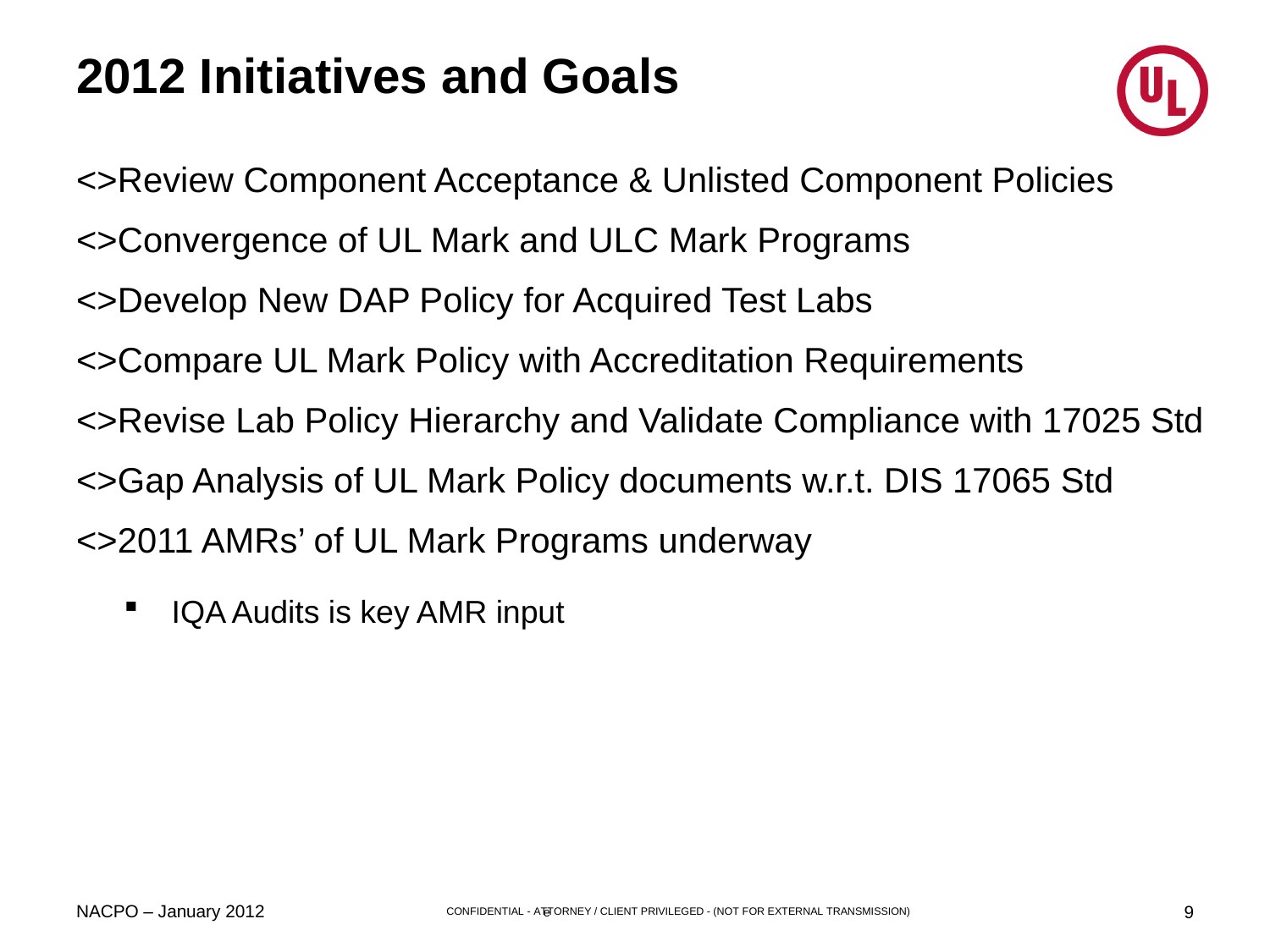

# 2012 Initiatives and Goals
<>Review Component Acceptance & Unlisted Component Policies
<>Convergence of UL Mark and ULC Mark Programs
<>Develop New DAP Policy for Acquired Test Labs
<>Compare UL Mark Policy with Accreditation Requirements
<>Revise Lab Policy Hierarchy and Validate Compliance with 17025 Std
<>Gap Analysis of UL Mark Policy documents w.r.t. DIS 17065 Std
<>2011 AMRs’ of UL Mark Programs underway
IQA Audits is key AMR input
NACPO – January 2012
9